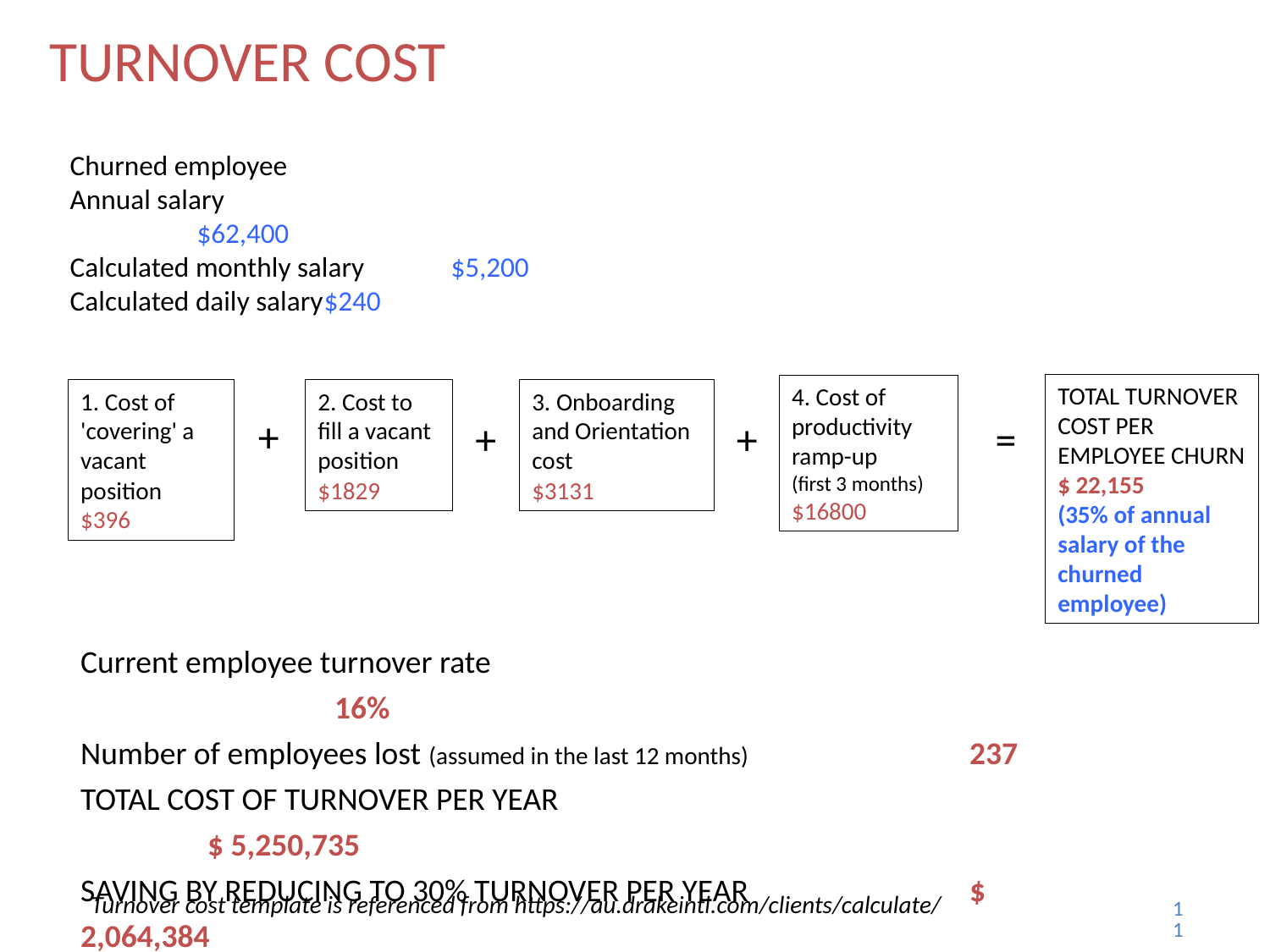

TURNOVER COST
Churned employee
Annual salary 			$62,400
Calculated monthly salary 	$5,200
Calculated daily salary	$240
TOTAL TURNOVER COST PER EMPLOYEE CHURN
$ 22,155
(35% of annual salary of the churned employee)
4. Cost of productivity ramp-up
(first 3 months)
$16800
1. Cost of 'covering' a vacant position
$396
2. Cost to fill a vacant position
$1829
3. Onboarding and Orientation cost
$3131
+
+
+
=
Current employee turnover rate 						16%
Number of employees lost (assumed in the last 12 months) 		237
TOTAL COST OF TURNOVER PER YEAR 					$ 5,250,735
SAVING BY REDUCING TO 30% TURNOVER PER YEAR 		$ 2,064,384
Turnover cost template is referenced from https://au.drakeintl.com/clients/calculate/
11